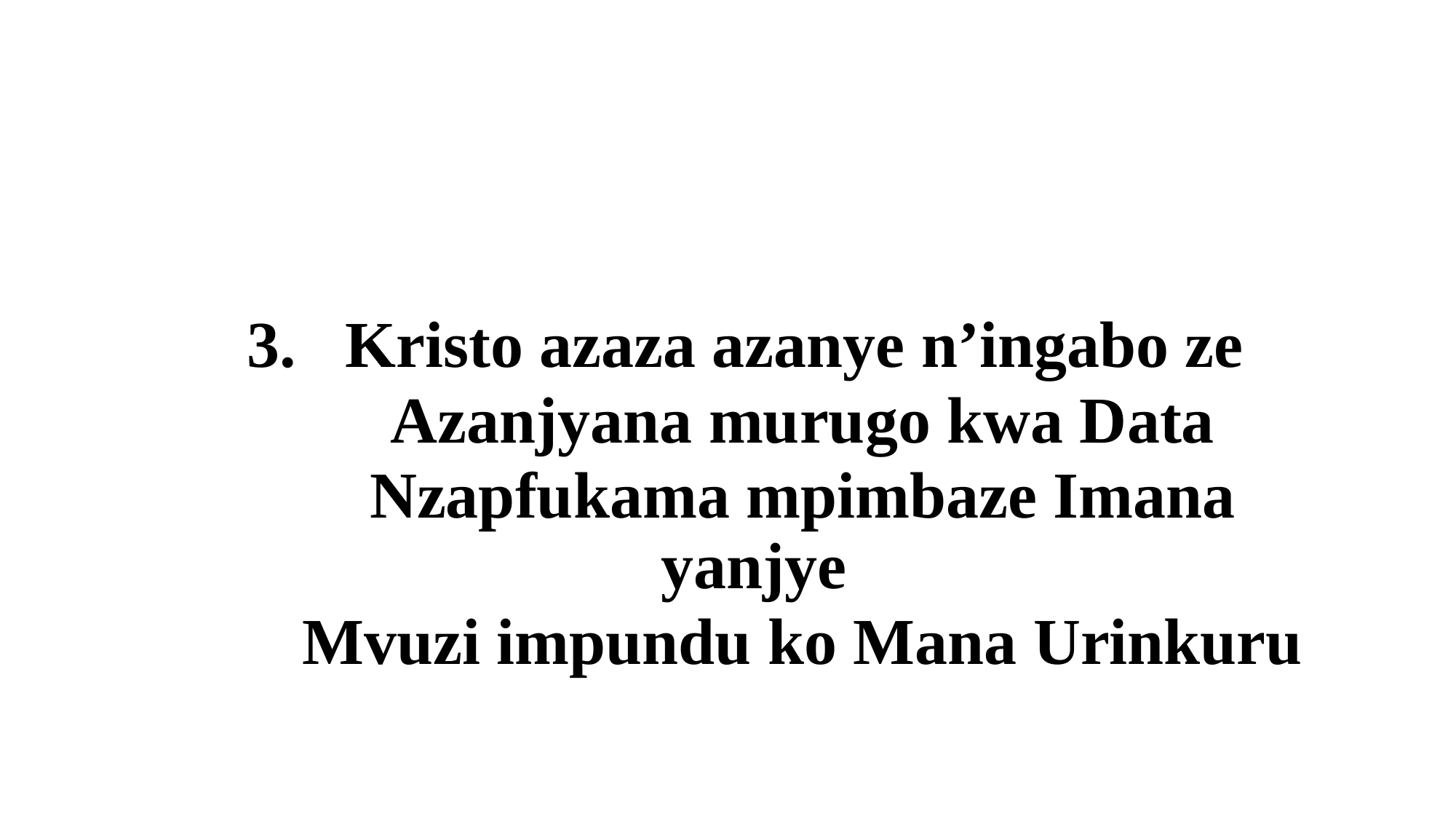

3.   Kristo azaza azanye n’ingabo ze
      Azanjyana murugo kwa Data
      Nzapfukama mpimbaze Imana yanjye
      Mvuzi impundu ko Mana Urinkuru